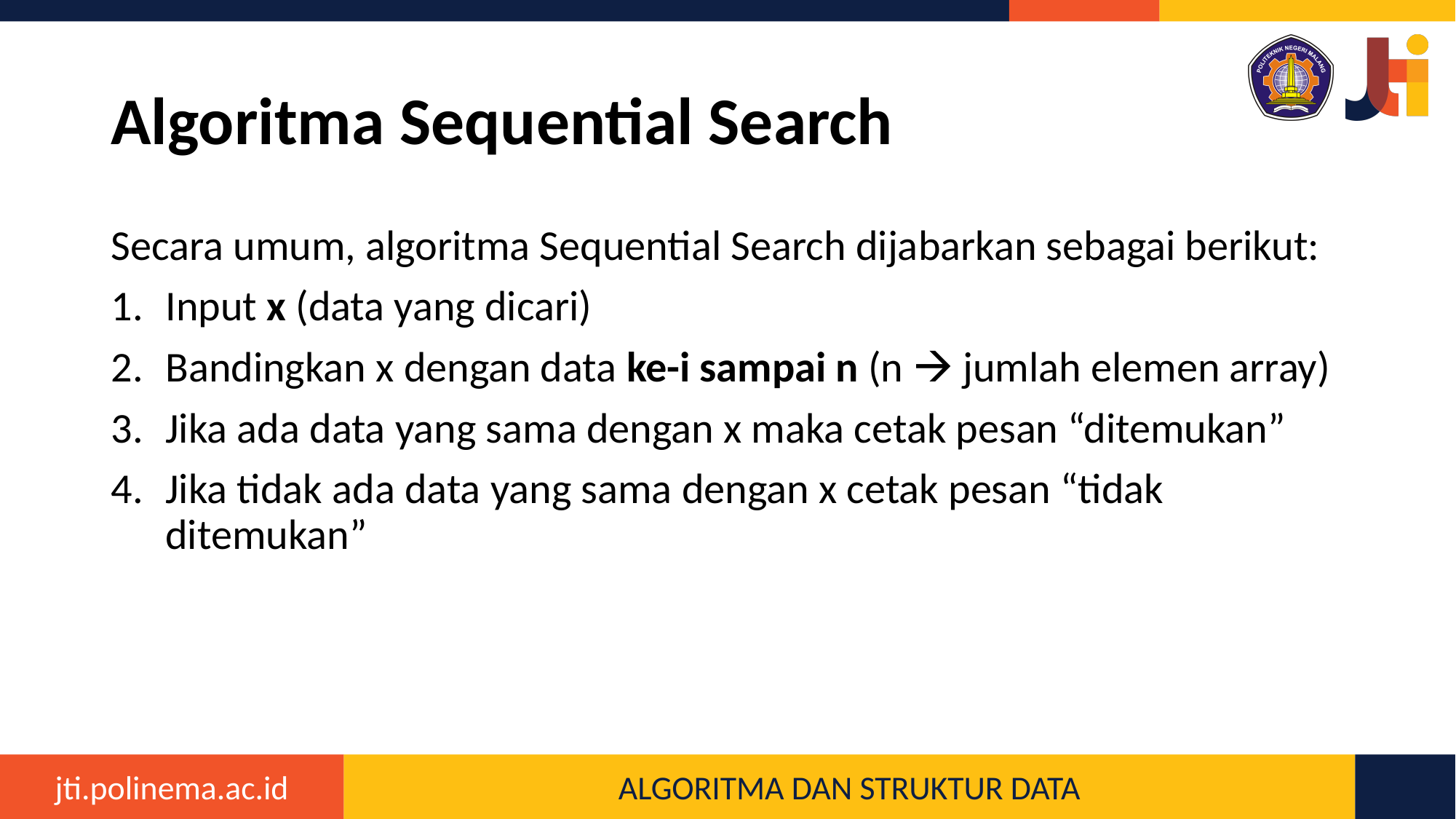

# Algoritma Sequential Search
Secara umum, algoritma Sequential Search dijabarkan sebagai berikut:
Input x (data yang dicari)
Bandingkan x dengan data ke-i sampai n (n 🡪 jumlah elemen array)
Jika ada data yang sama dengan x maka cetak pesan “ditemukan”
Jika tidak ada data yang sama dengan x cetak pesan “tidak ditemukan”